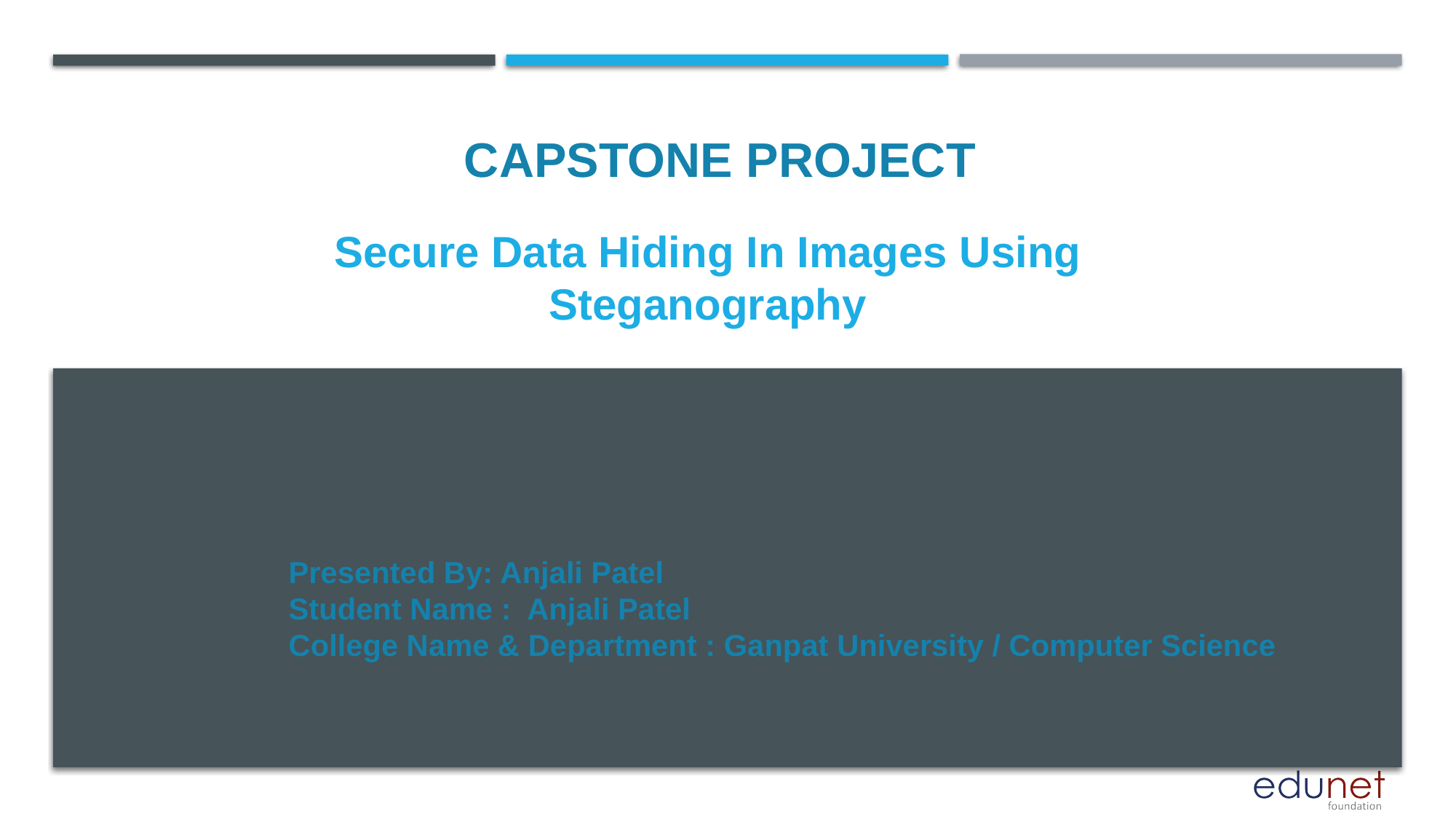

CAPSTONE PROJECT
# Secure Data Hiding In Images Using Steganography
Presented By: Anjali Patel
Student Name :  Anjali Patel
College Name & Department : Ganpat University / Computer Science